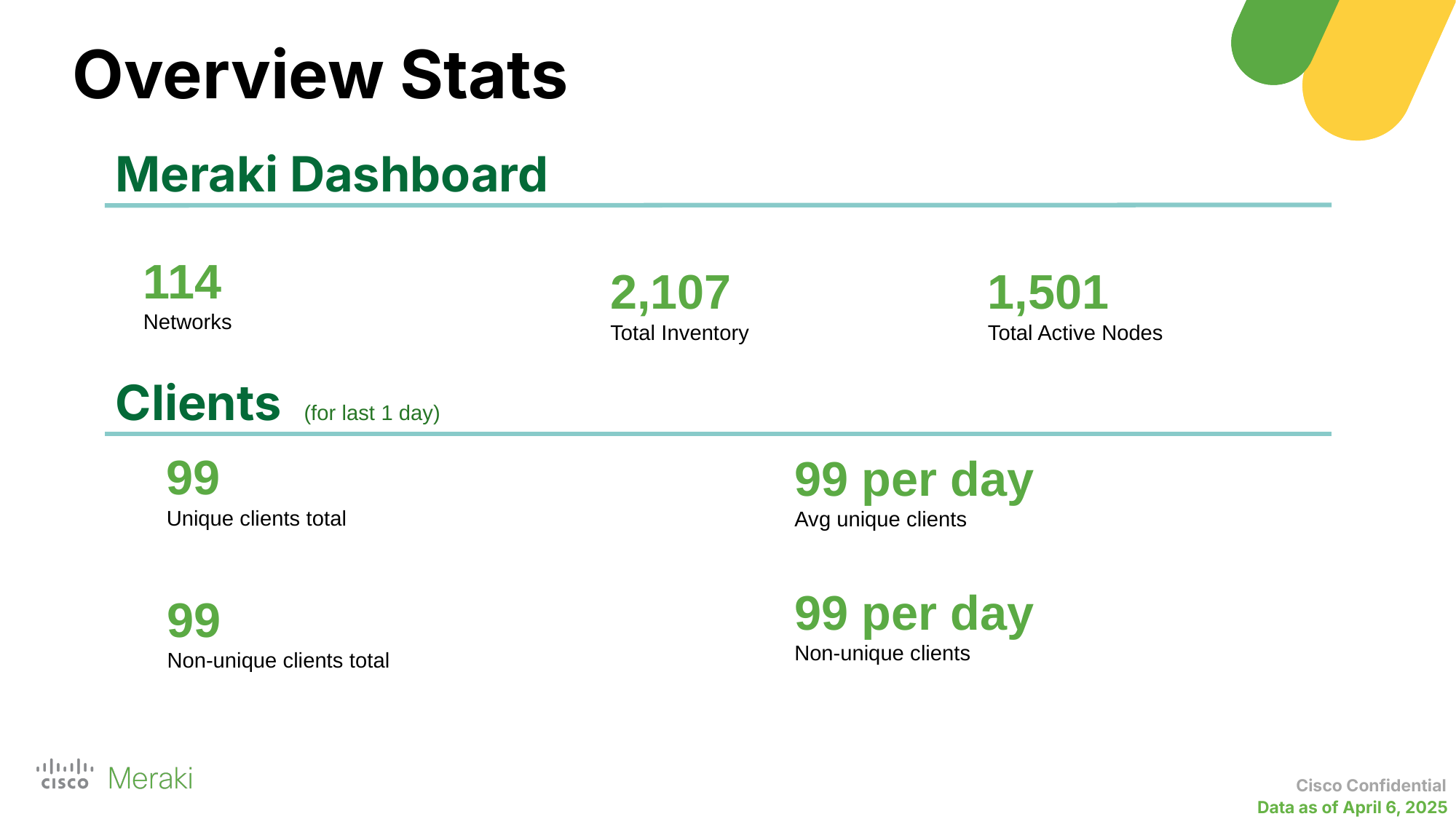

Overview Stats
Meraki Dashboard
114
Networks
2,107
Total Inventory
1,501
Total Active Nodes
Clients
99
Unique clients total
99 per day
Avg unique clients
 (for last 1 day)
99 per day
Non-unique clients
99
Non-unique clients total
Cisco Confidential
Data as of April 6, 2025